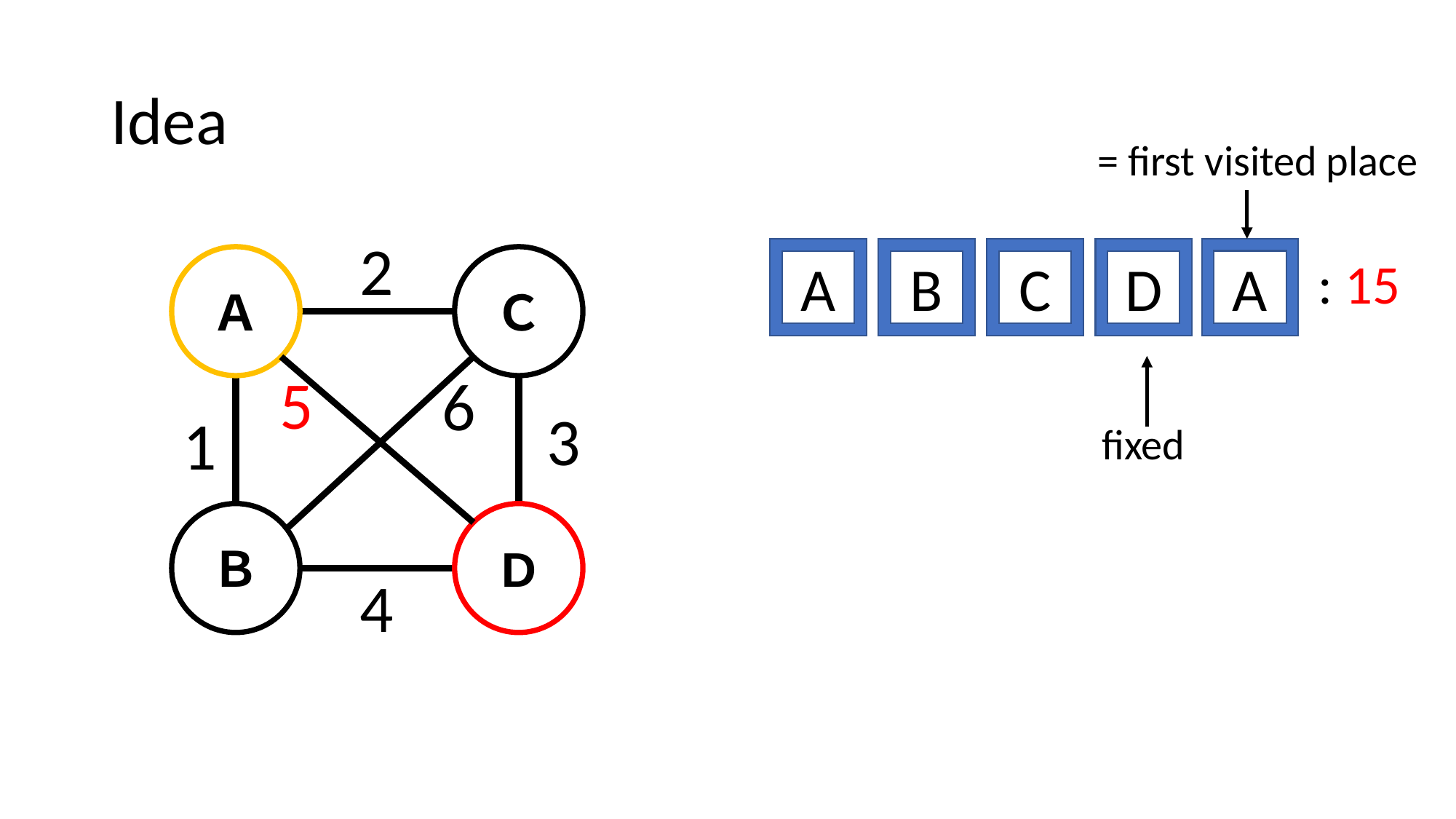

# Idea
= first visited place
2
A
D
A
B
C
: 15
Ａ
Ｃ

5
6
3
1
fixed
Ｂ
D
4